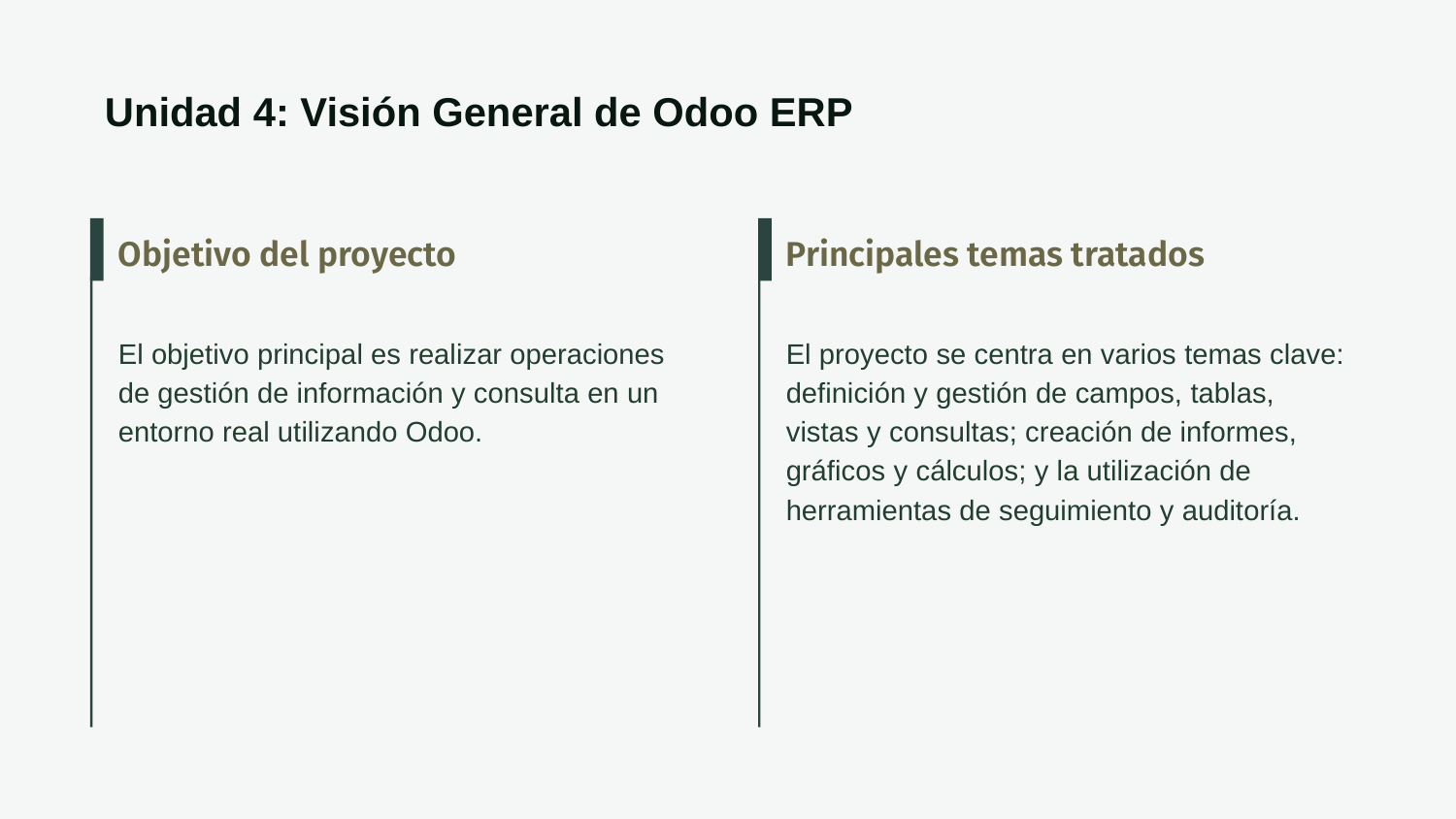

# Unidad 4: Visión General de Odoo ERP
Objetivo del proyecto
Principales temas tratados
El objetivo principal es realizar operaciones de gestión de información y consulta en un entorno real utilizando Odoo.
El proyecto se centra en varios temas clave: definición y gestión de campos, tablas, vistas y consultas; creación de informes, gráficos y cálculos; y la utilización de herramientas de seguimiento y auditoría.